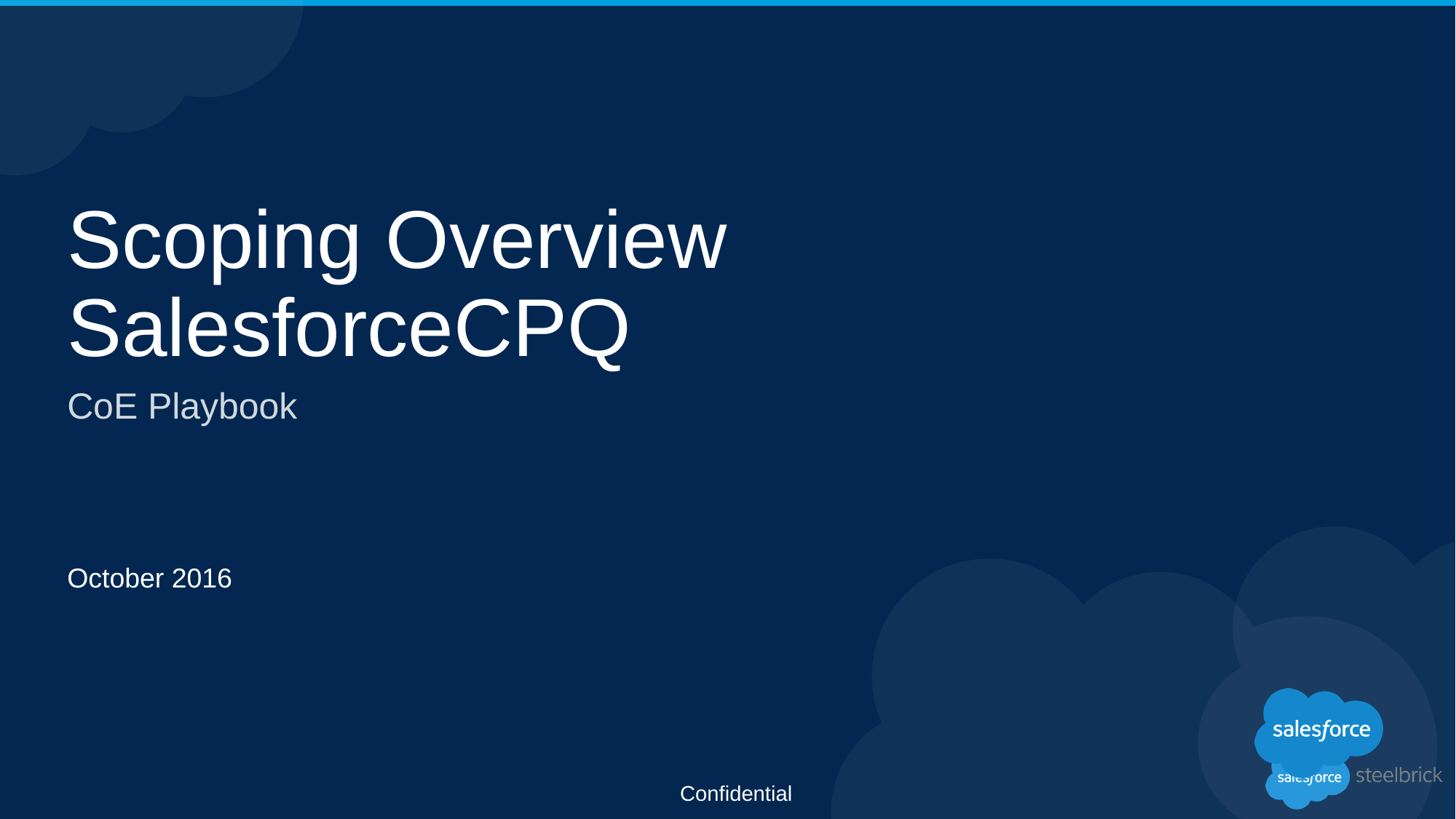

# Scoping Overview SalesforceCPQ
CoE Playbook
October 2016
Confidential